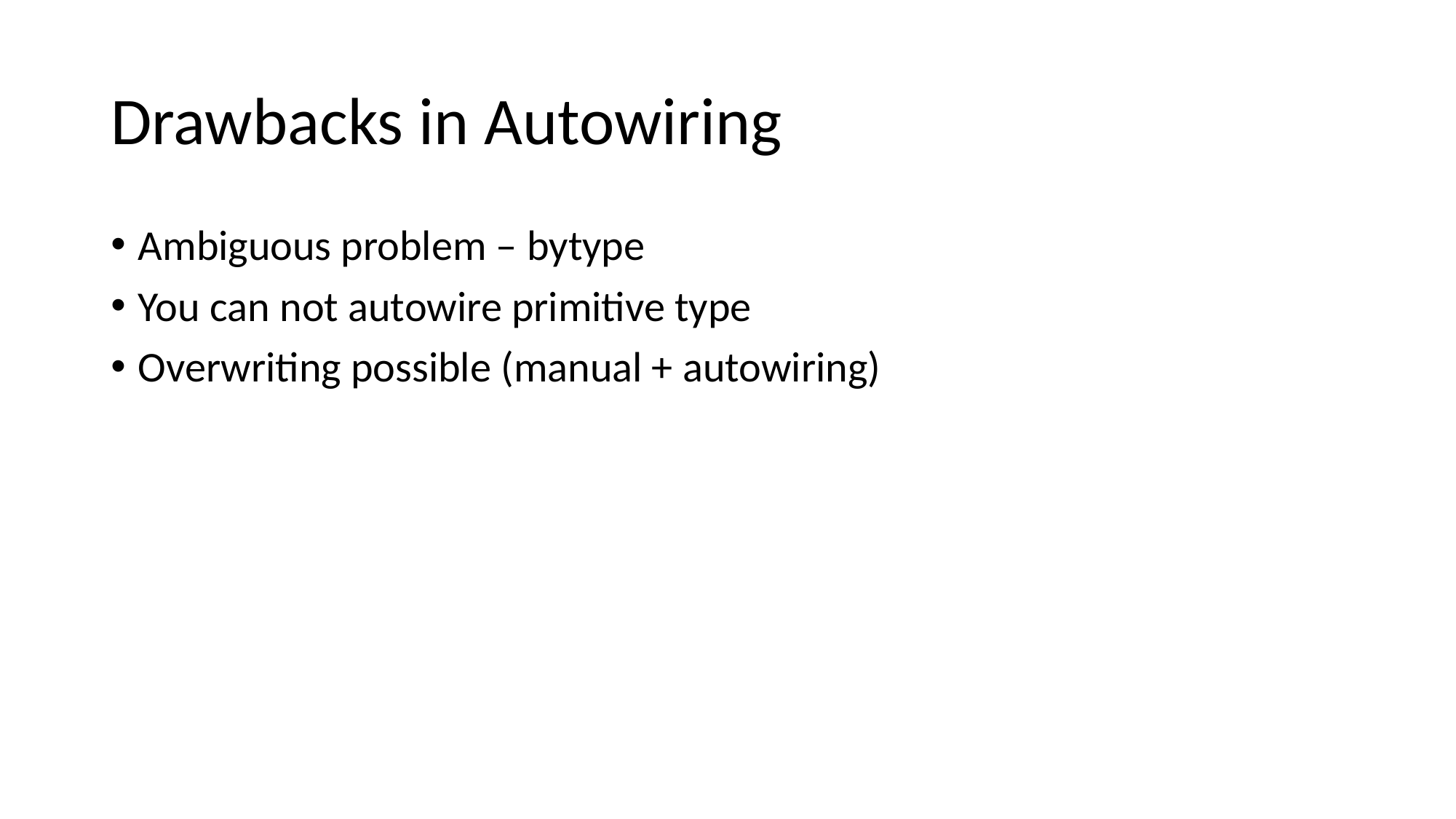

# Drawbacks in Autowiring
Ambiguous problem – bytype
You can not autowire primitive type
Overwriting possible (manual + autowiring)